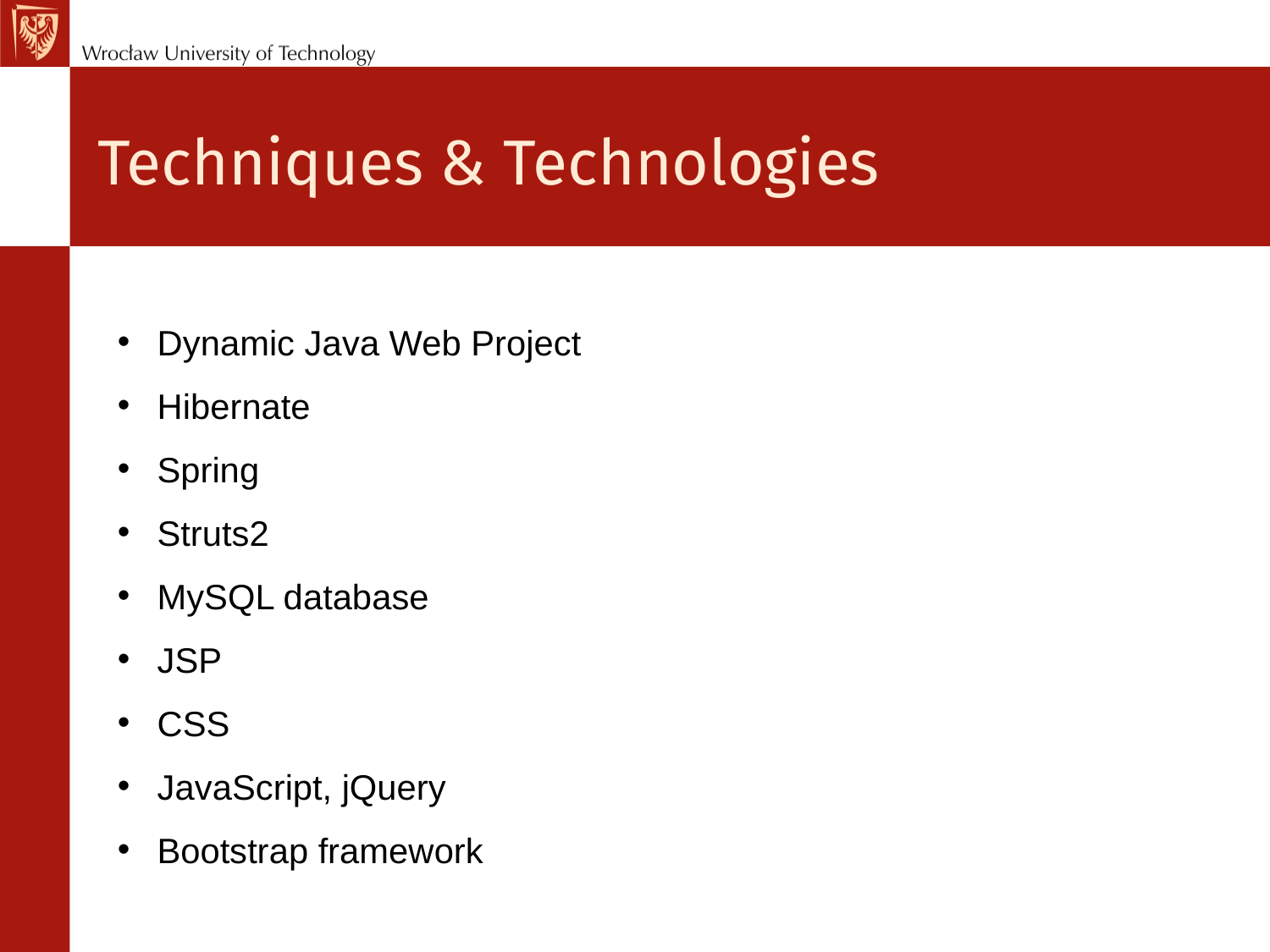

# Techniques & Technologies
Dynamic Java Web Project
Hibernate
Spring
Struts2
MySQL database
JSP
CSS
JavaScript, jQuery
Bootstrap framework